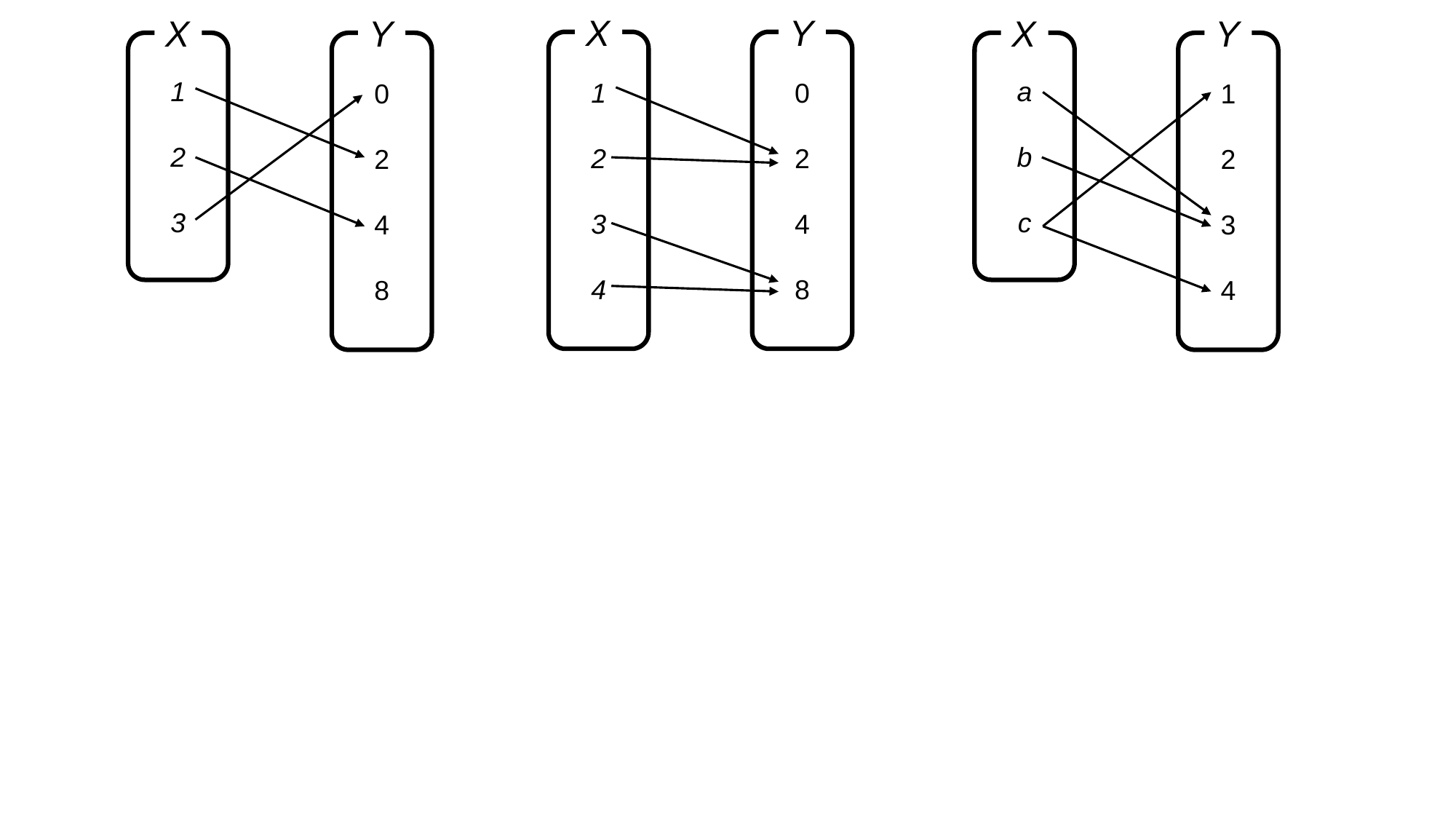

X
Y
X
Y
X
Y
1

2

3

4
0

2

4

8
1

2

3
0

2

4

8
a

b

c
1

2

3

4